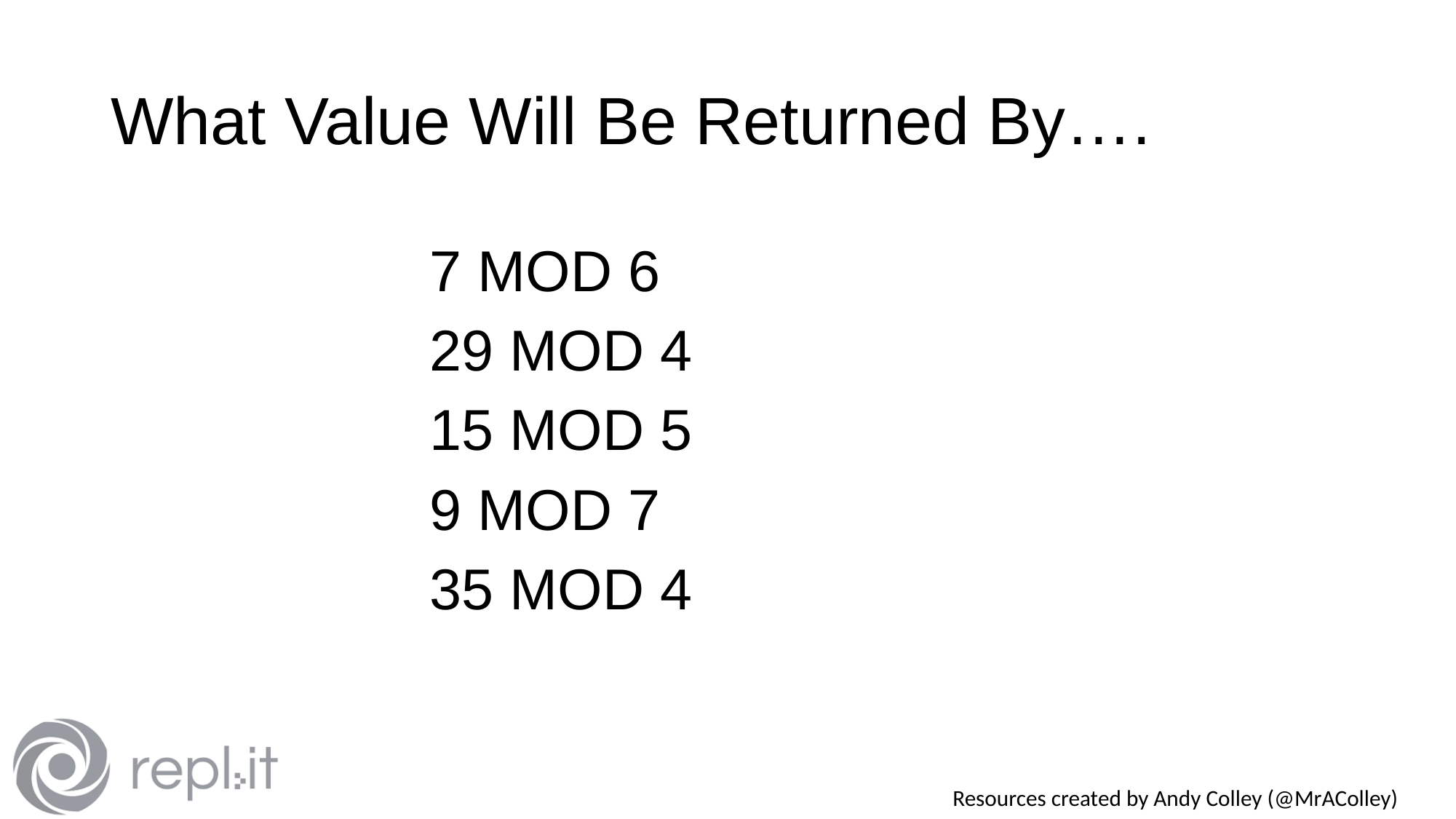

# What Value Will Be Returned By….
7 MOD 6
29 MOD 4
15 MOD 5
9 MOD 7
35 MOD 4